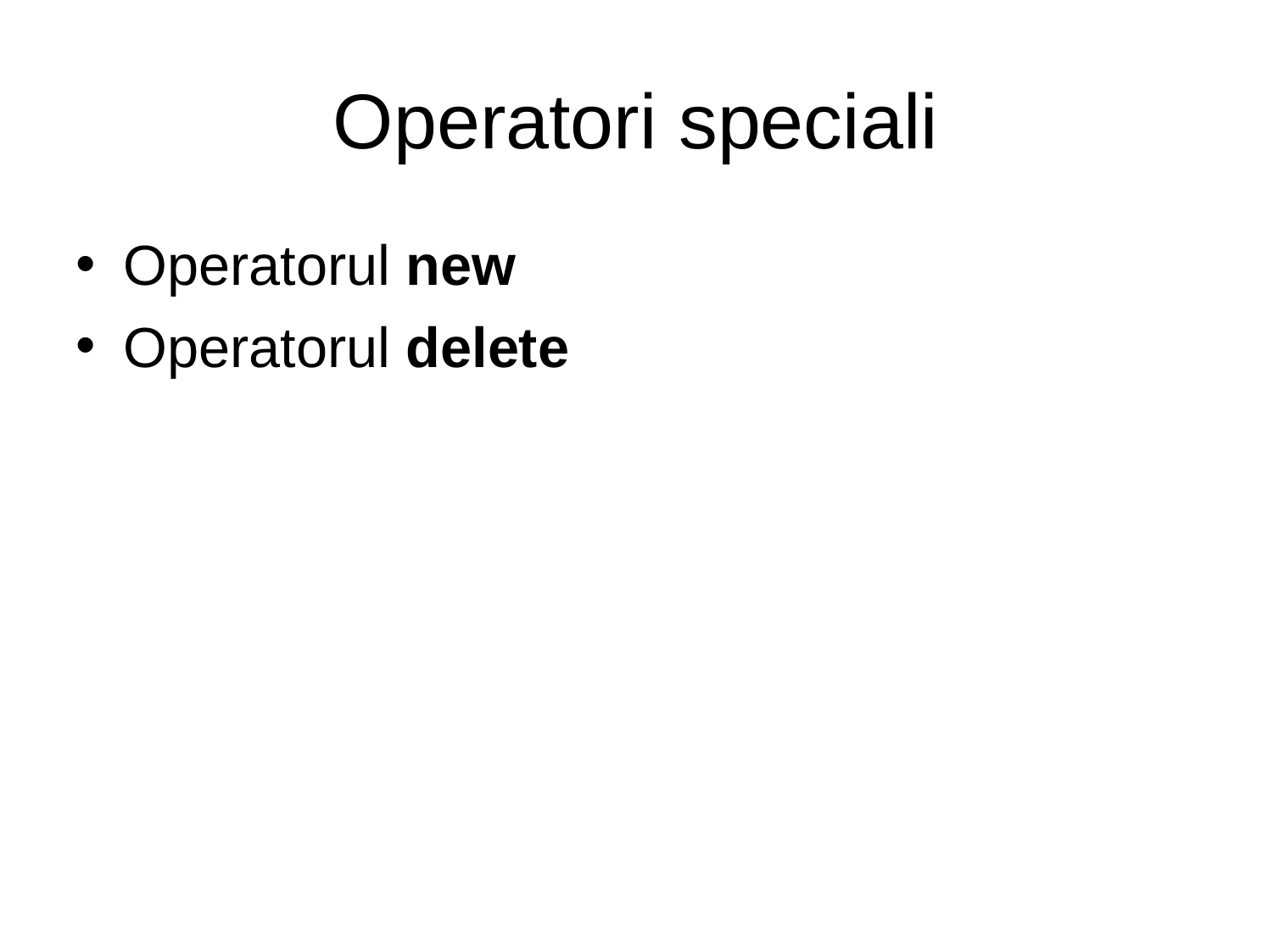

# Operatori speciali
Operatorul new
Operatorul delete